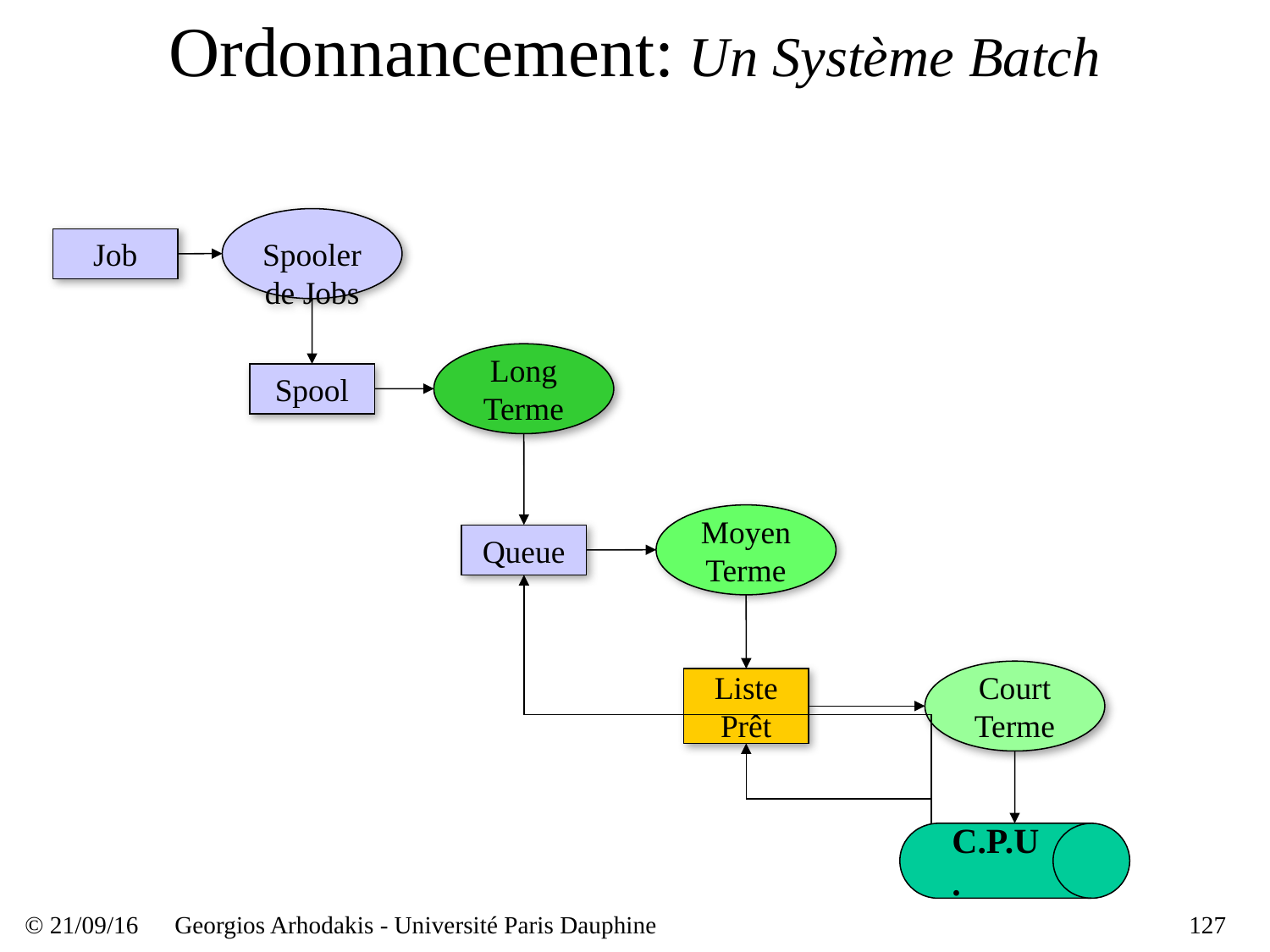

# Ordonnancement: Un Système Batch
 Spooler de Jobs
Job
Long Terme
Spool
Moyen Terme
Queue
Court Terme
Liste Prêt
C.P.U.

© 21/09/16
Georgios Arhodakis - Université Paris Dauphine
127